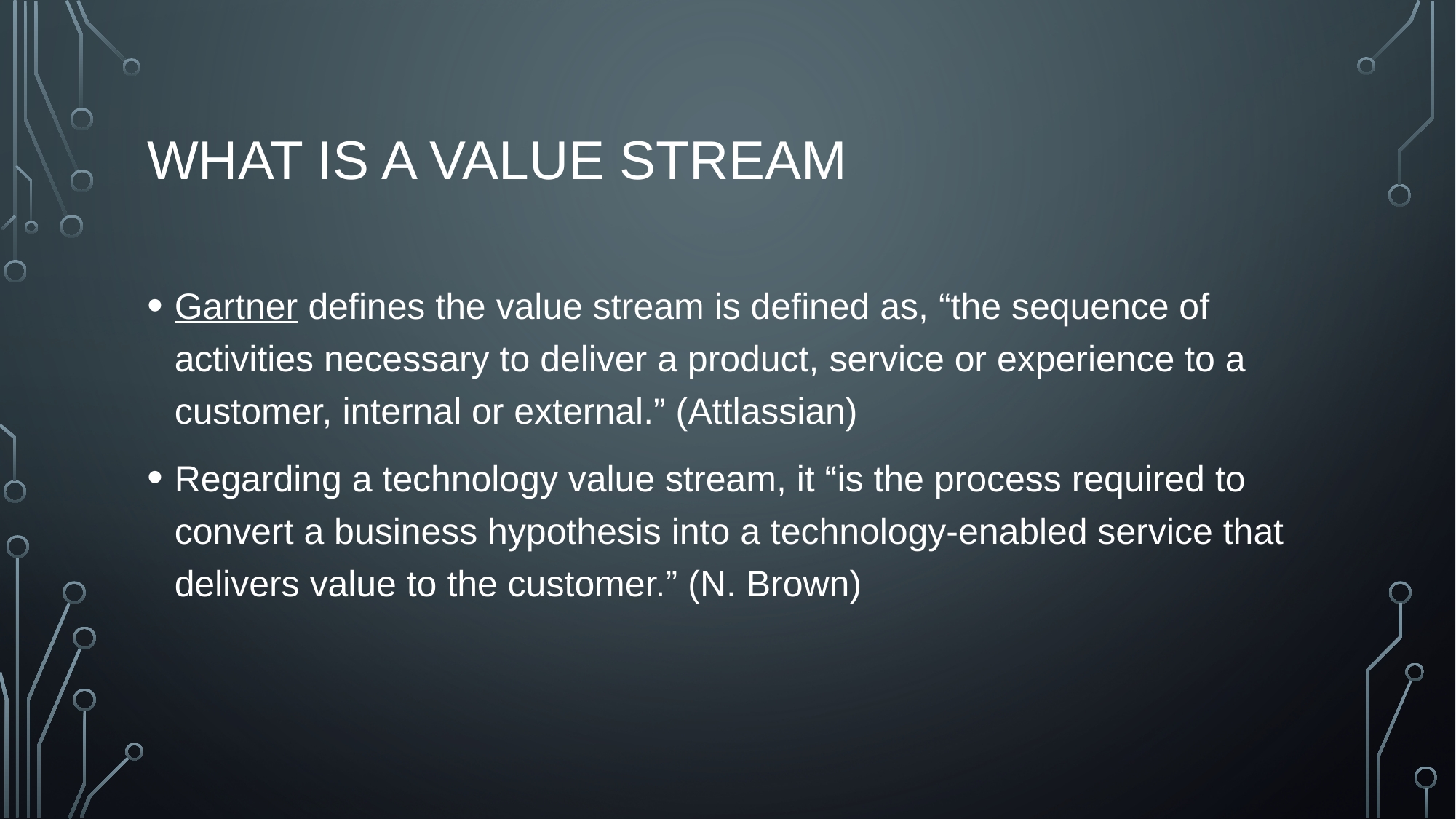

# What is a value stream
Gartner defines the value stream is defined as, “the sequence of activities necessary to deliver a product, service or experience to a customer, internal or external.” (Attlassian)
Regarding a technology value stream, it “is the process required to convert a business hypothesis into a technology-enabled service that delivers value to the customer.” (N. Brown)